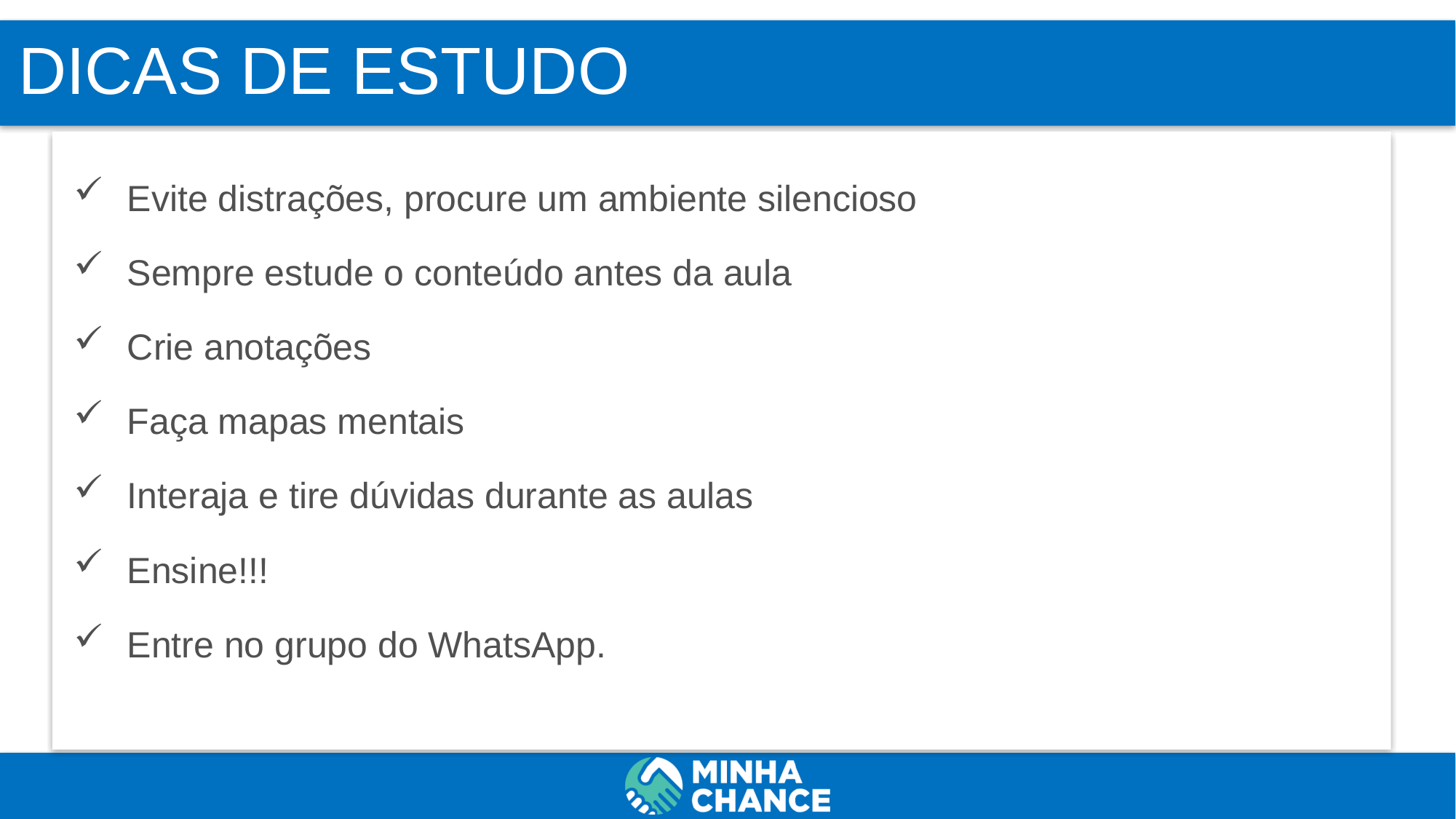

# DICAS DE ESTUDO
Evite distrações, procure um ambiente silencioso
Sempre estude o conteúdo antes da aula
Crie anotações
Faça mapas mentais
Interaja e tire dúvidas durante as aulas
Ensine!!!
Entre no grupo do WhatsApp.